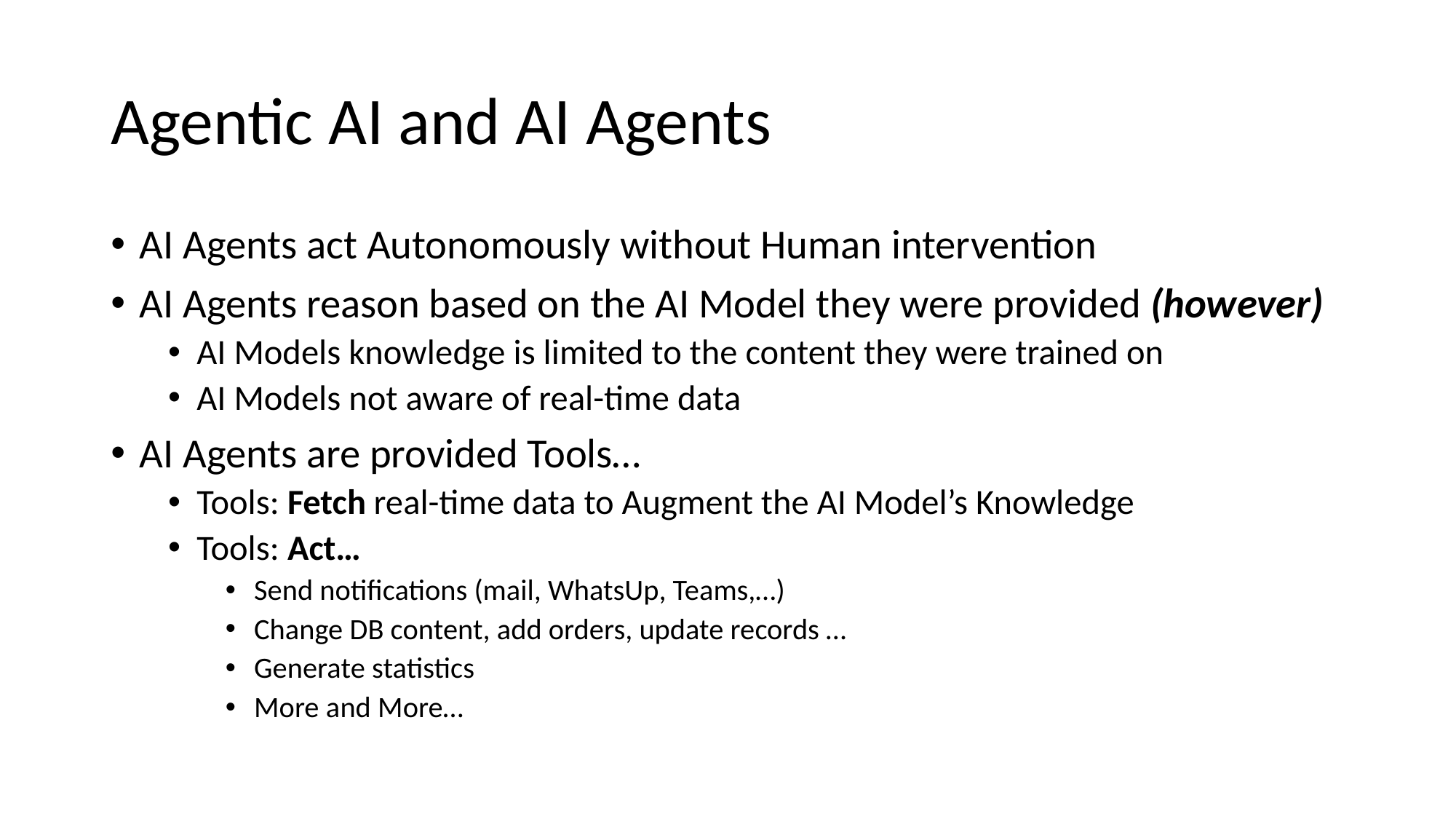

# Agentic AI and AI Agents
AI Agents act Autonomously without Human intervention
AI Agents reason based on the AI Model they were provided (however)
AI Models knowledge is limited to the content they were trained on
AI Models not aware of real-time data
AI Agents are provided Tools…
Tools: Fetch real-time data to Augment the AI Model’s Knowledge
Tools: Act…
Send notifications (mail, WhatsUp, Teams,…)
Change DB content, add orders, update records …
Generate statistics
More and More…